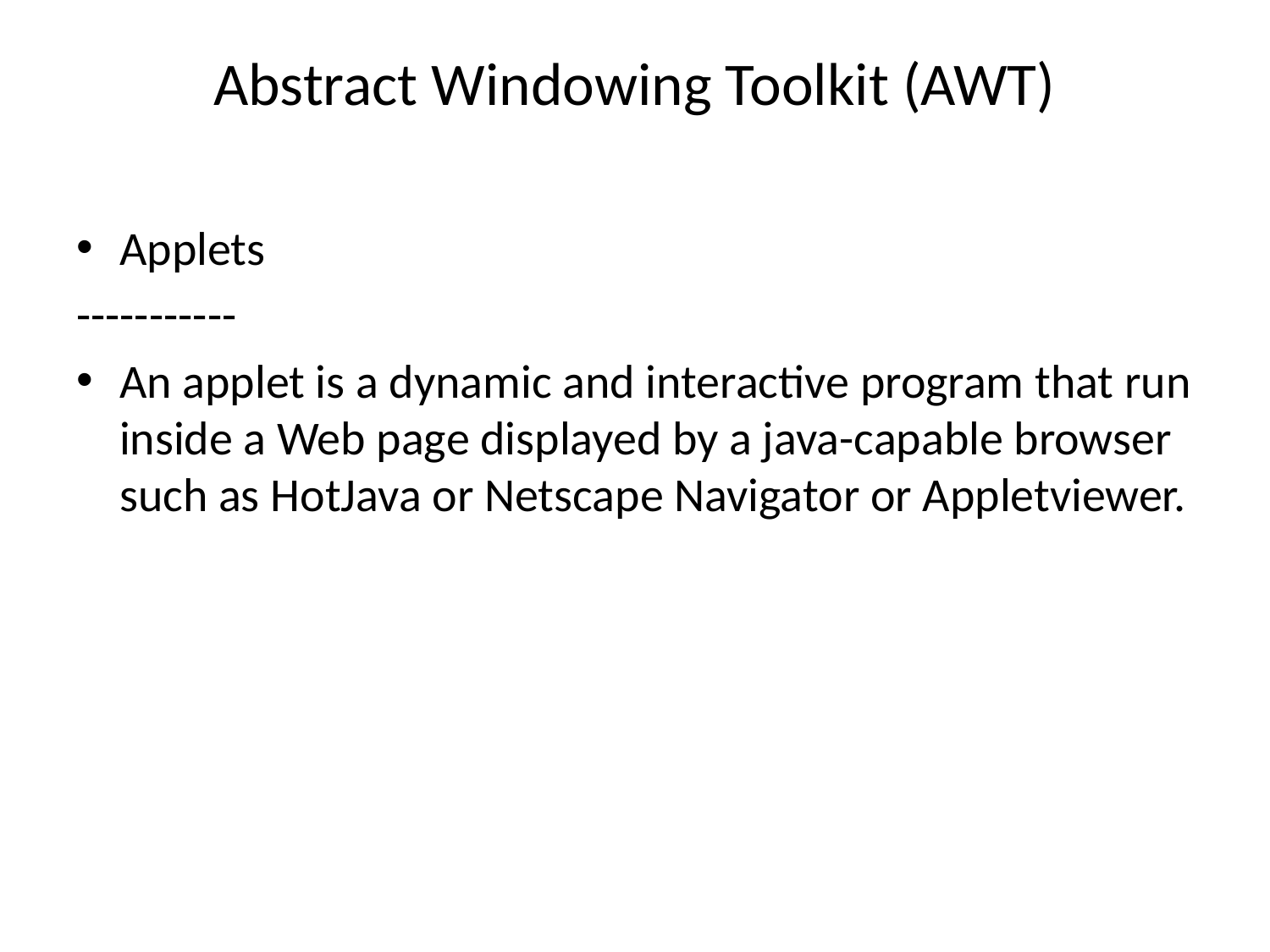

# Abstract Windowing Toolkit (AWT)
Applets
-----------
	An applet is a dynamic and interactive program that run inside a Web page displayed by a java-capable browser such as HotJava or Netscape Navigator or Appletviewer.